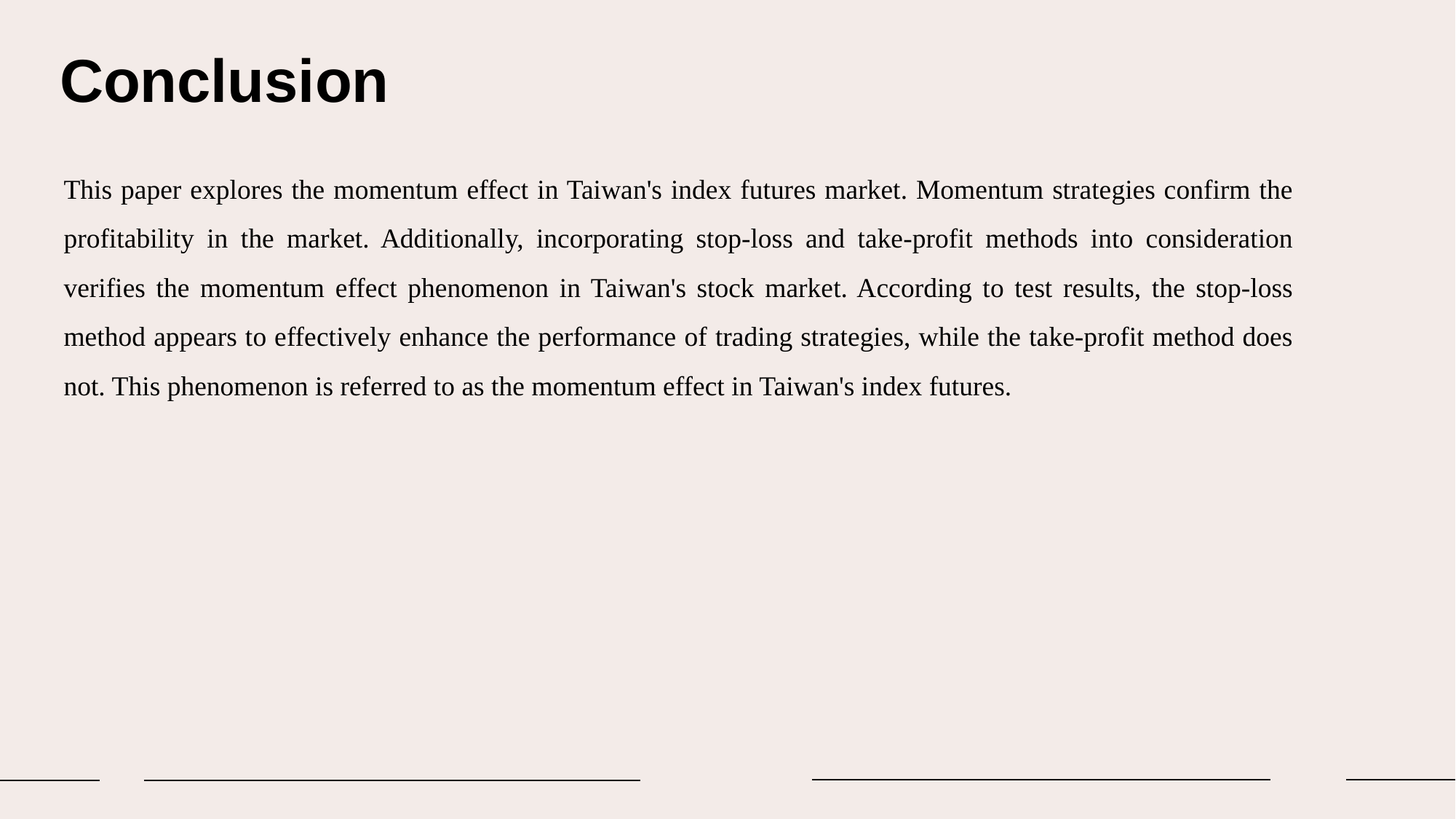

# Conclusion
This paper explores the momentum effect in Taiwan's index futures market. Momentum strategies confirm the profitability in the market. Additionally, incorporating stop-loss and take-profit methods into consideration verifies the momentum effect phenomenon in Taiwan's stock market. According to test results, the stop-loss method appears to effectively enhance the performance of trading strategies, while the take-profit method does not. This phenomenon is referred to as the momentum effect in Taiwan's index futures.